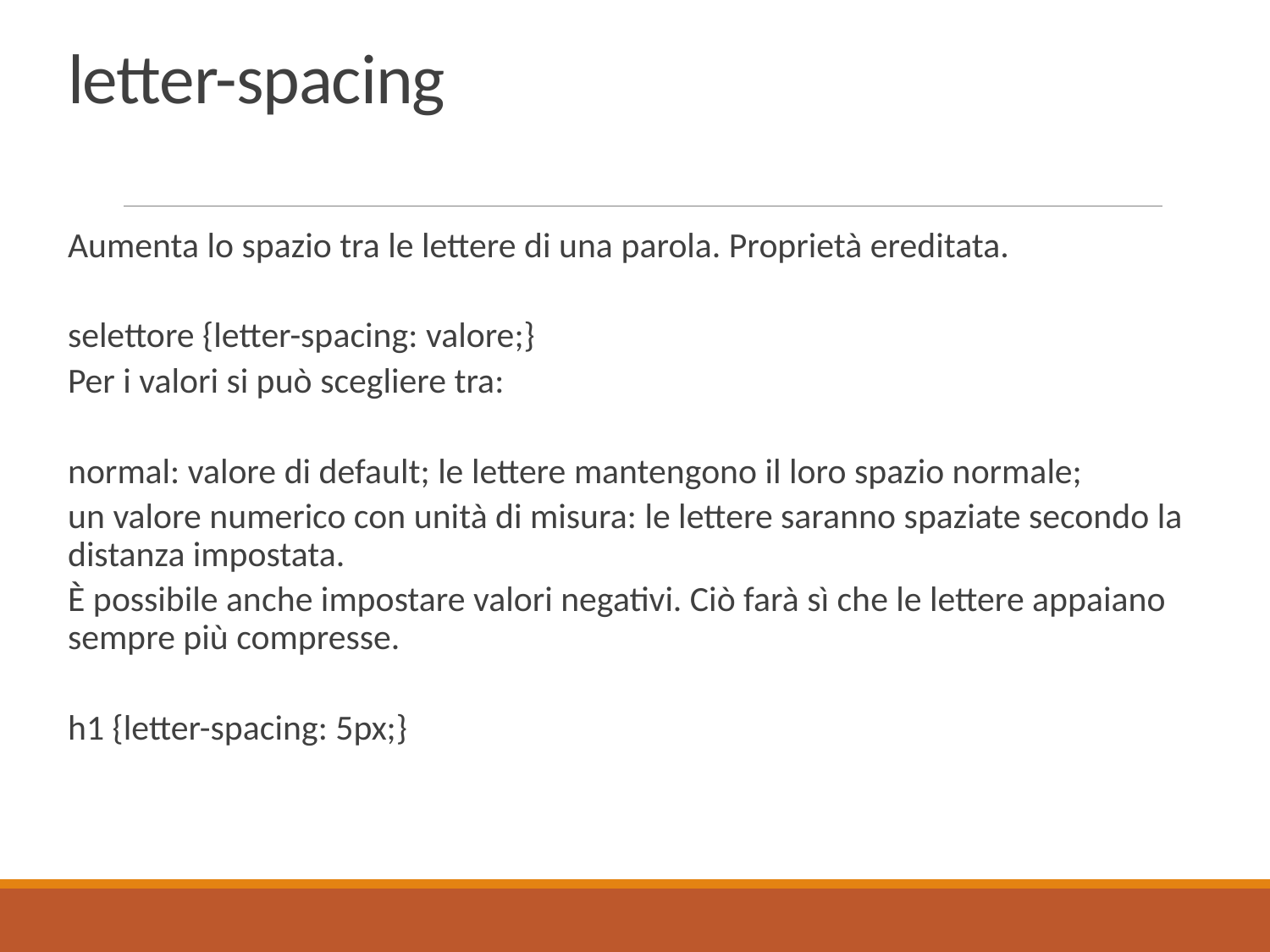

# letter-spacing
Aumenta lo spazio tra le lettere di una parola. Proprietà ereditata.

selettore {letter-spacing: valore;}
Per i valori si può scegliere tra:

normal: valore di default; le lettere mantengono il loro spazio normale;
un valore numerico con unità di misura: le lettere saranno spaziate secondo la distanza impostata.
È possibile anche impostare valori negativi. Ciò farà sì che le lettere appaiano sempre più compresse.

h1 {letter-spacing: 5px;}